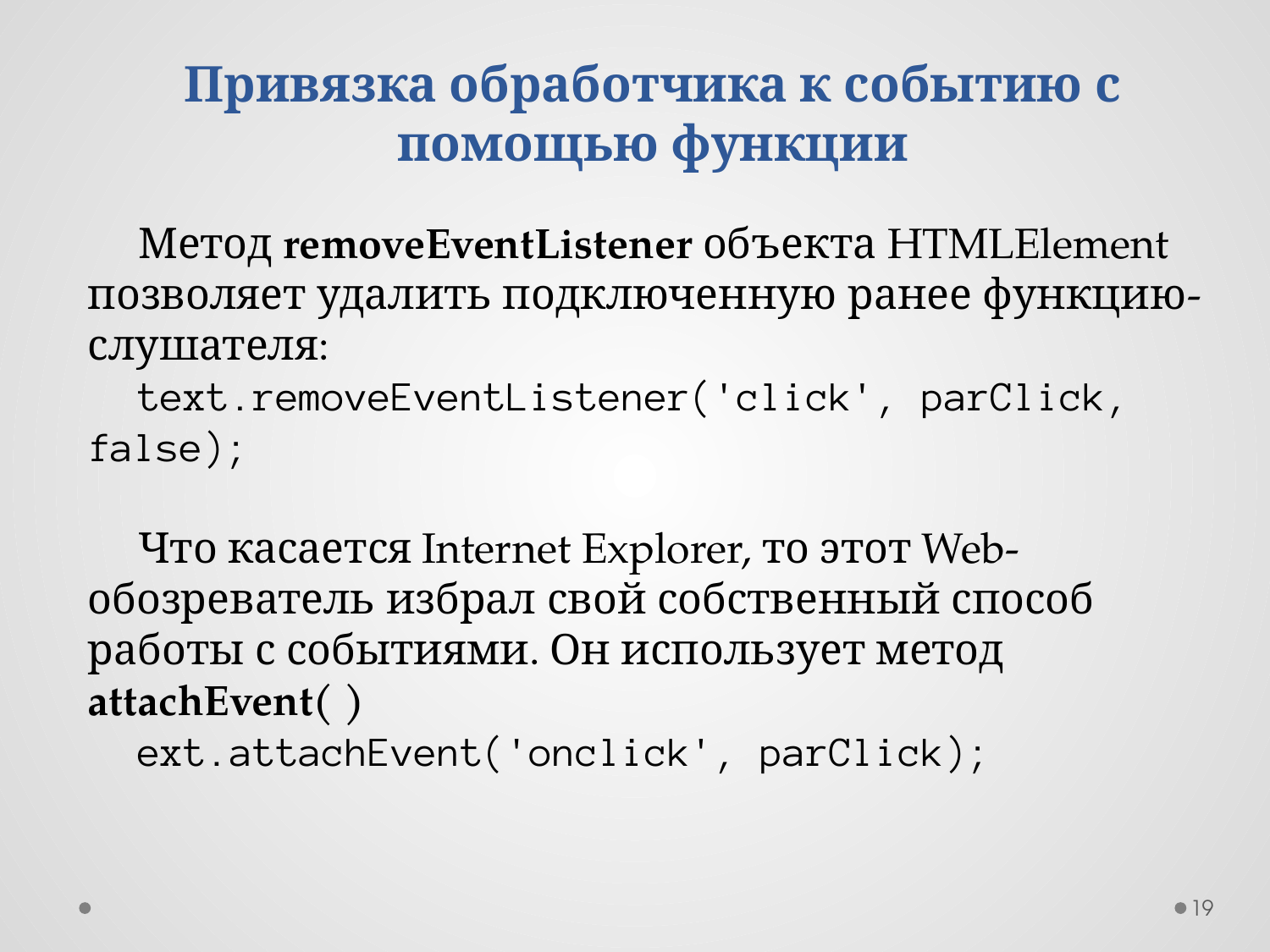

Привязка обработчика к событию с помощью функции
Метод removeEventListener объекта HTMLElement позволяет удалить подключенную ранее функцию-слушателя:
text.removeEventListener('click', parClick, false);

Что касается Internet Explorer, то этот Web-обозреватель избрал свой собственный способ работы с событиями. Он использует метод attachEvent( )
ext.attachEvent('onclick', parClick);
19